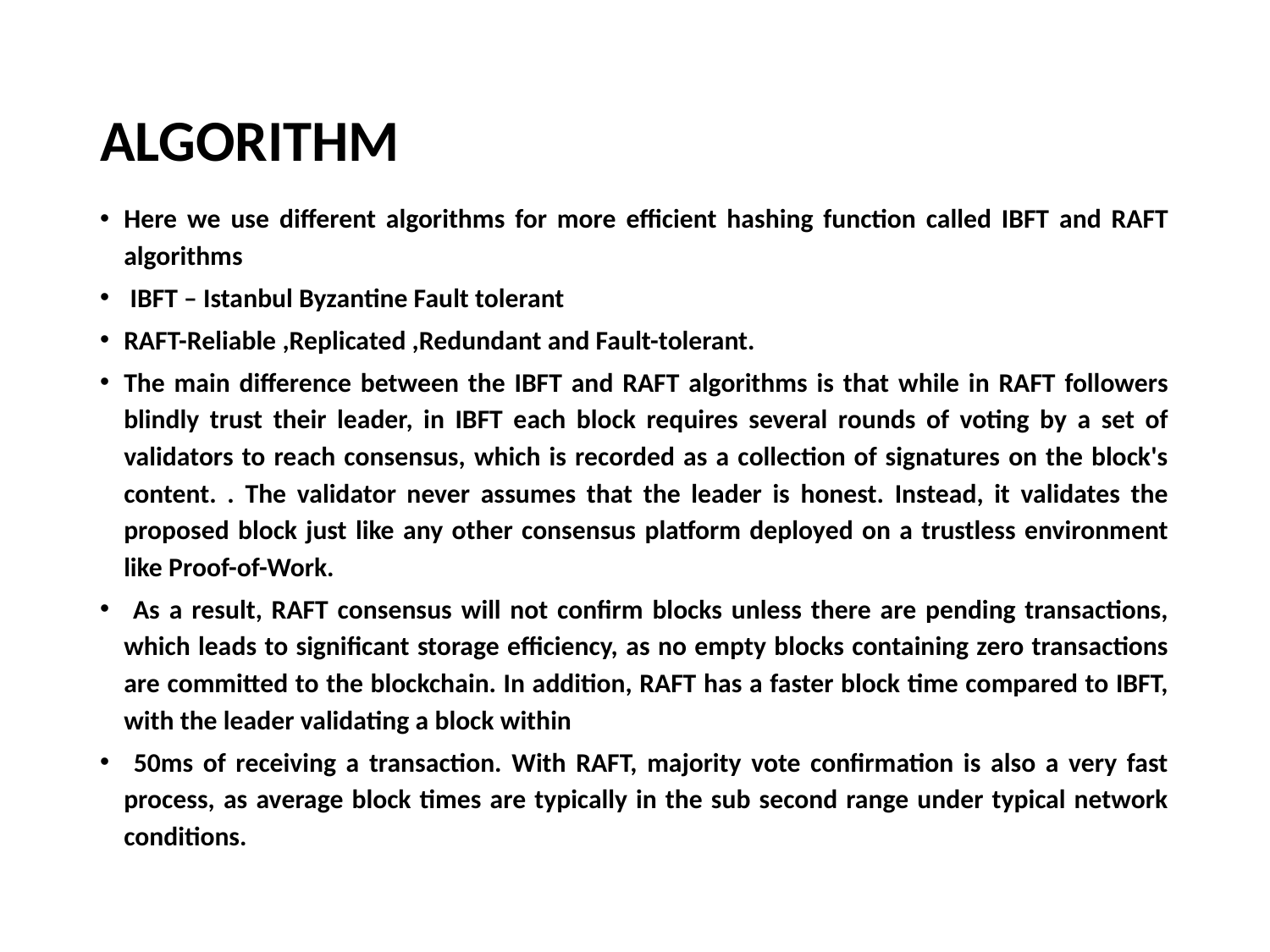

# ALGORITHM
Here we use different algorithms for more efficient hashing function called IBFT and RAFT algorithms
 IBFT – Istanbul Byzantine Fault tolerant
RAFT-Reliable ,Replicated ,Redundant and Fault-tolerant.
The main difference between the IBFT and RAFT algorithms is that while in RAFT followers blindly trust their leader, in IBFT each block requires several rounds of voting by a set of validators to reach consensus, which is recorded as a collection of signatures on the block's content. . The validator never assumes that the leader is honest. Instead, it validates the proposed block just like any other consensus platform deployed on a trustless environment like Proof-of-Work.
 As a result, RAFT consensus will not confirm blocks unless there are pending transactions, which leads to significant storage efficiency, as no empty blocks containing zero transactions are committed to the blockchain. In addition, RAFT has a faster block time compared to IBFT, with the leader validating a block within
 50ms of receiving a transaction. With RAFT, majority vote confirmation is also a very fast process, as average block times are typically in the sub second range under typical network conditions.